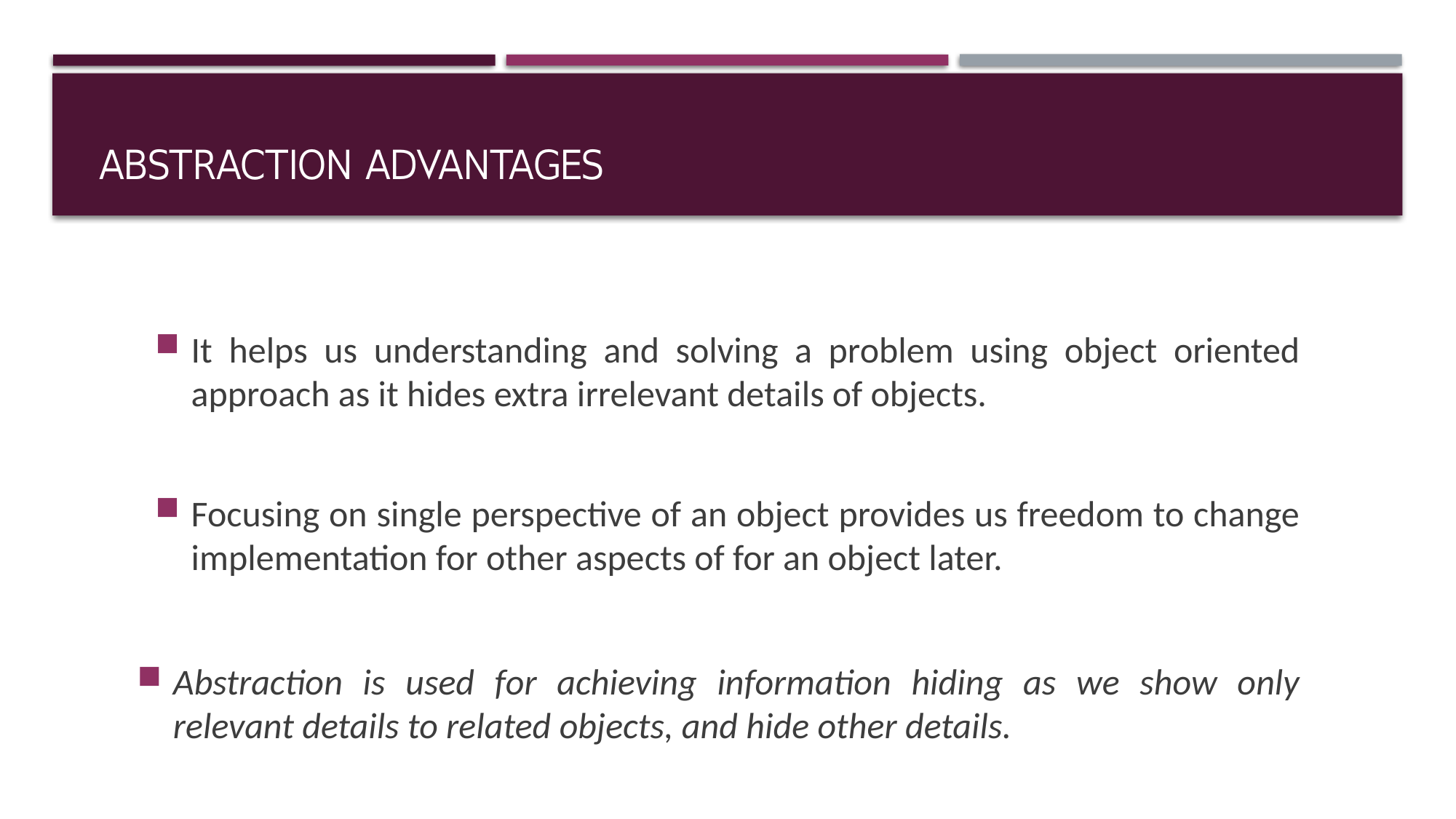

# Abstraction Advantages

It helps us understanding and solving a problem using object oriented approach as it hides extra irrelevant details of objects.

Focusing on single perspective of an object provides us freedom to change implementation for other aspects of for an object later.

Abstraction is used for achieving information hiding as we show only relevant details to related objects, and hide other details.